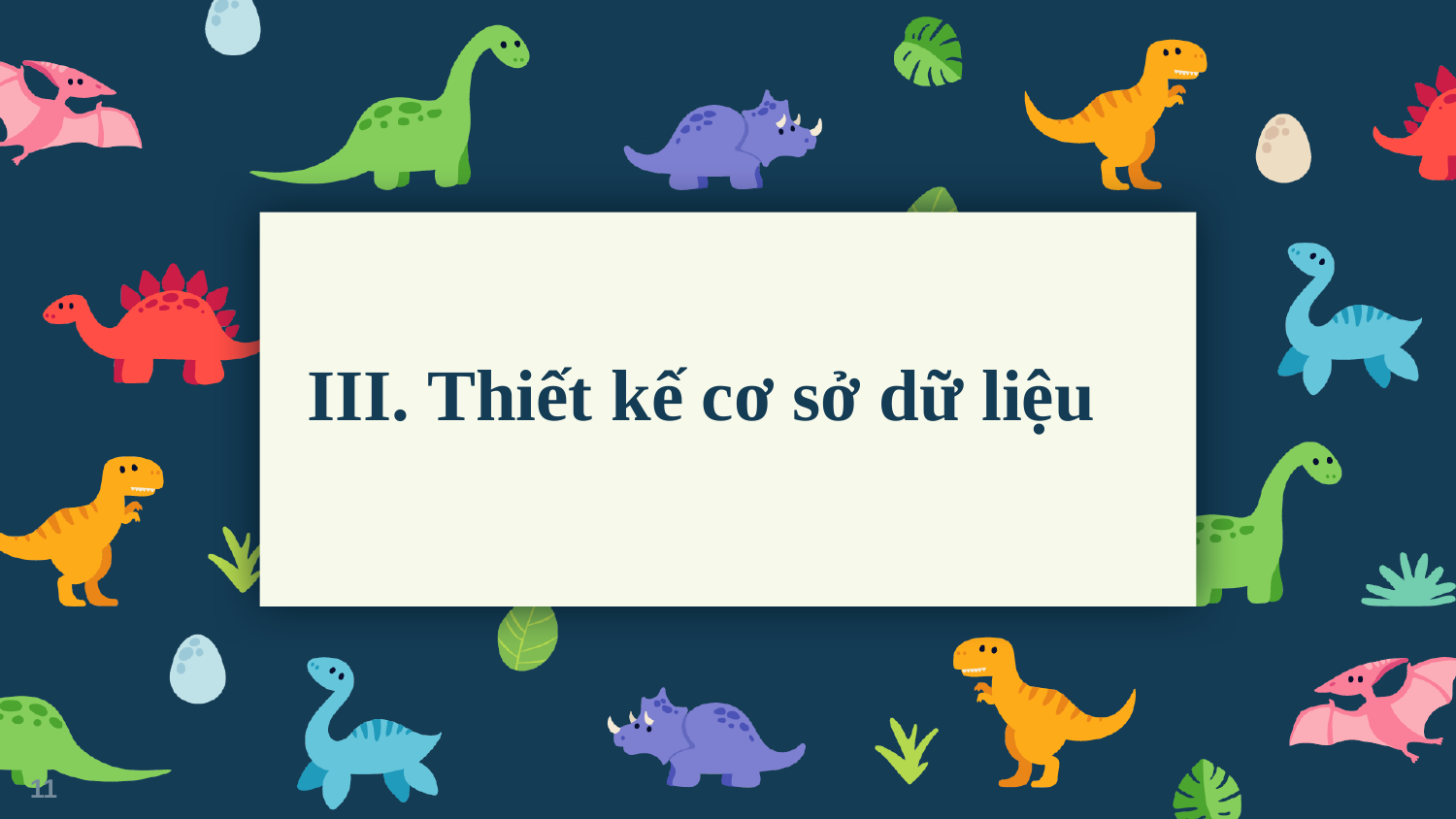

# III. Thiết kế cơ sở dữ liệu
11